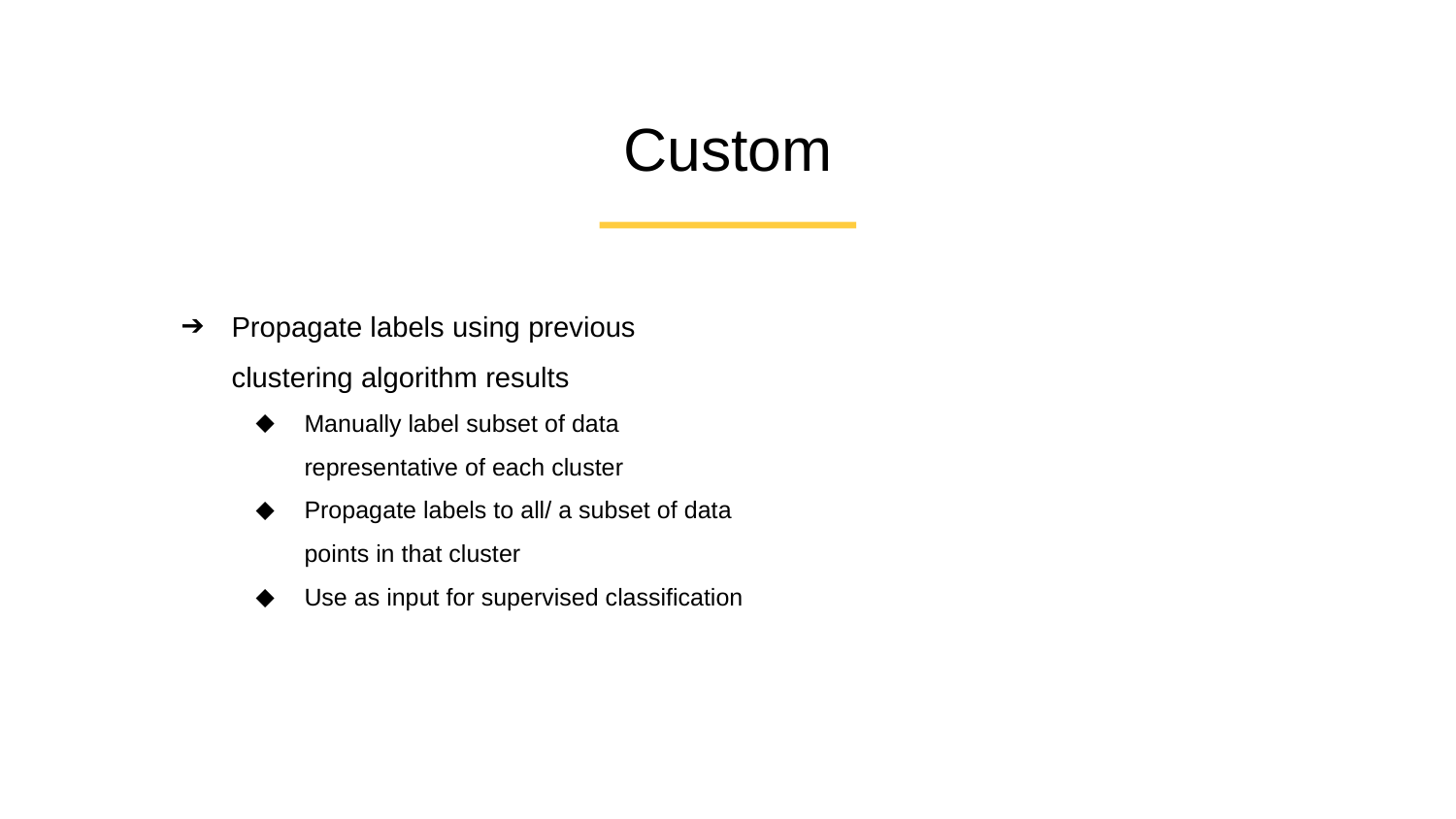

Custom

Propagate labels using previous clustering algorithm results
Manually label subset of data representative of each cluster
Propagate labels to all/ a subset of data points in that cluster
Use as input for supervised classification